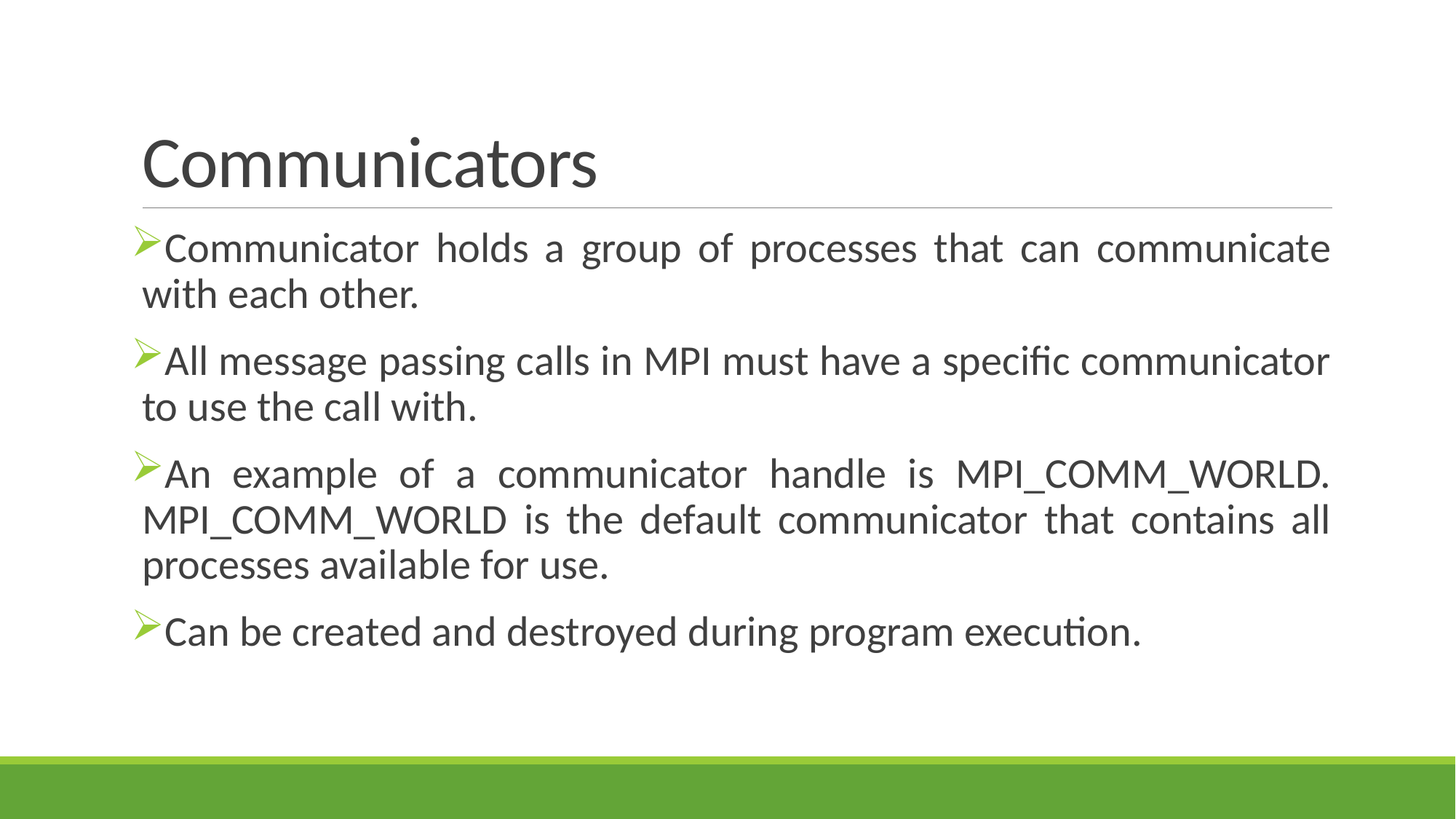

# Communicators
Communicator holds a group of processes that can communicate with each other.
All message passing calls in MPI must have a specific communicator to use the call with.
An example of a communicator handle is MPI_COMM_WORLD. MPI_COMM_WORLD is the default communicator that contains all processes available for use.
Can be created and destroyed during program execution.